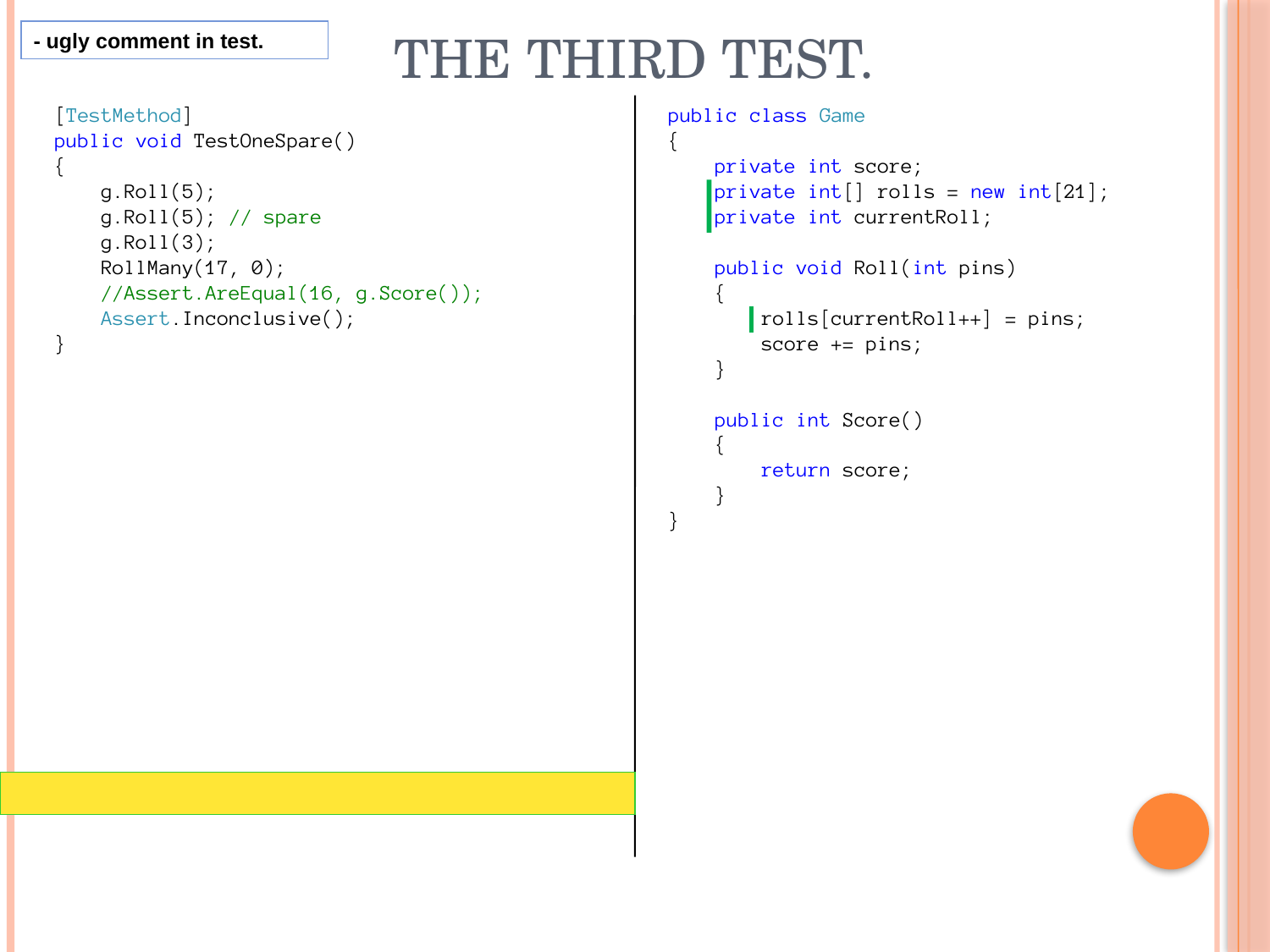

# The Third test.
- ugly comment in test.
[TestMethod]
public void TestOneSpare()
{
    g.Roll(5);
    g.Roll(5); // spare
    g.Roll(3);
    RollMany(17, 0);
    //Assert.AreEqual(16, g.Score());
    Assert.Inconclusive();
}

public class Game
{
    private int score;
    private int[] rolls = new int[21];
    private int currentRoll;

    public void Roll(int pins)
    {
        rolls[currentRoll++] = pins;
        score += pins;
    }

    public int Score()
    {
        return score;
    }
}